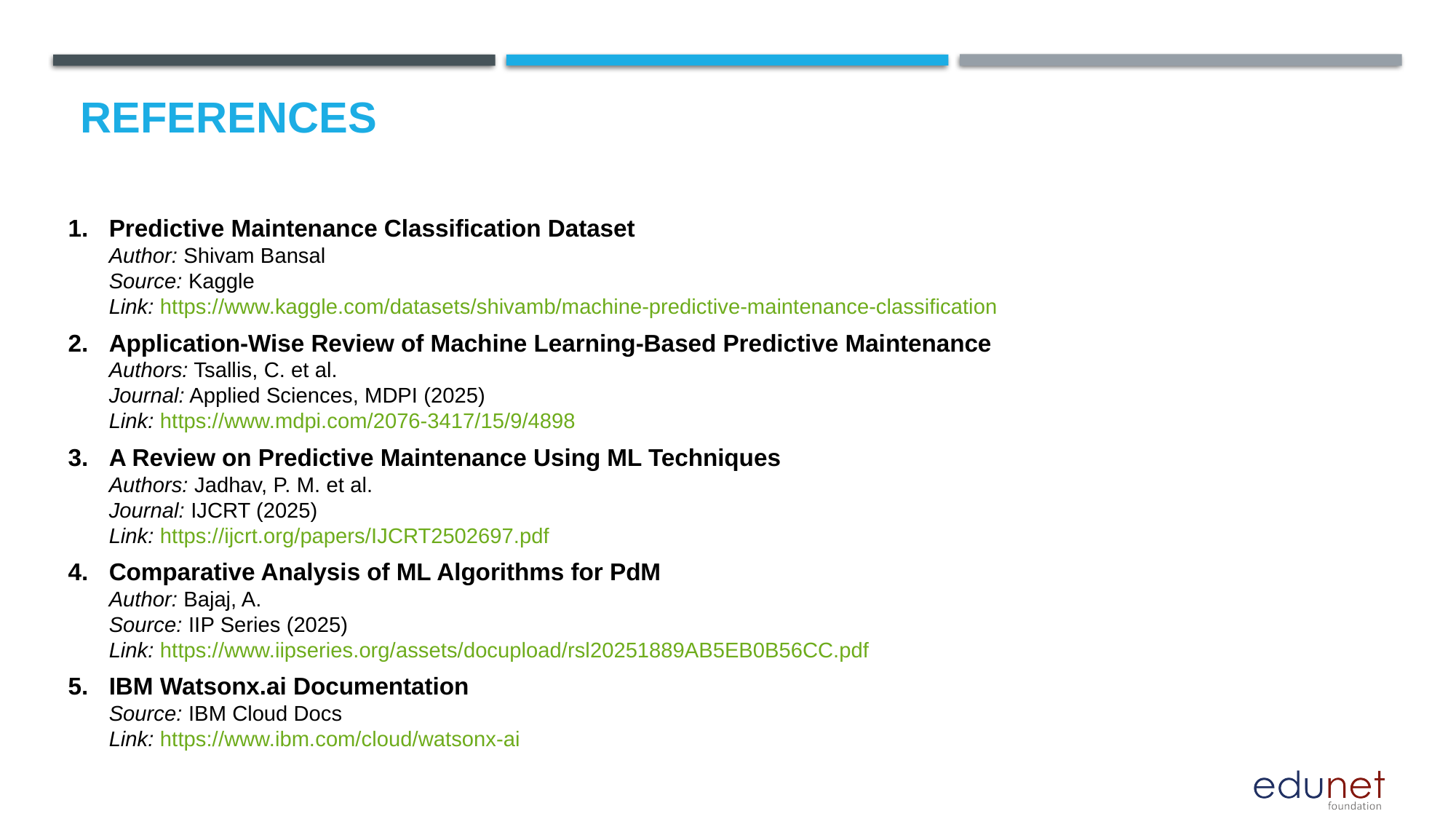

# References
Predictive Maintenance Classification Dataset
Author: Shivam Bansal
Source: Kaggle
Link: https://www.kaggle.com/datasets/shivamb/machine-predictive-maintenance-classification
Application-Wise Review of Machine Learning-Based Predictive Maintenance
Authors: Tsallis, C. et al.
Journal: Applied Sciences, MDPI (2025)
Link: https://www.mdpi.com/2076-3417/15/9/4898
A Review on Predictive Maintenance Using ML Techniques
Authors: Jadhav, P. M. et al.
Journal: IJCRT (2025)
Link: https://ijcrt.org/papers/IJCRT2502697.pdf
Comparative Analysis of ML Algorithms for PdM
Author: Bajaj, A.
Source: IIP Series (2025)
Link: https://www.iipseries.org/assets/docupload/rsl20251889AB5EB0B56CC.pdf
IBM Watsonx.ai Documentation
Source: IBM Cloud Docs
Link: https://www.ibm.com/cloud/watsonx-ai